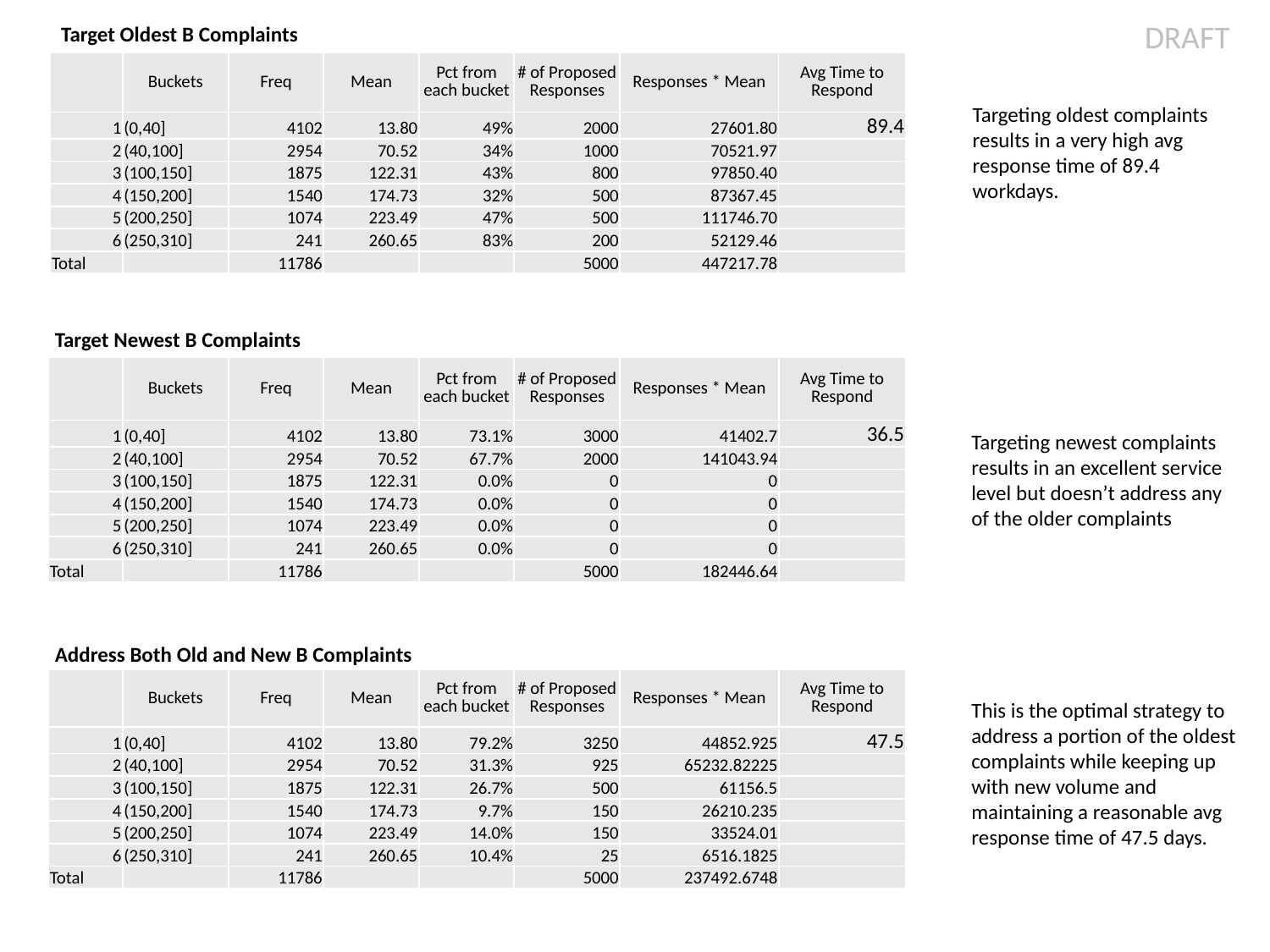

Target Oldest B Complaints
|  | Buckets | Freq | Mean | Pct from each bucket | # of Proposed Responses | Responses \* Mean | Avg Time to Respond |
| --- | --- | --- | --- | --- | --- | --- | --- |
| 1 | (0,40] | 4102 | 13.80 | 49% | 2000 | 27601.80 | 89.4 |
| 2 | (40,100] | 2954 | 70.52 | 34% | 1000 | 70521.97 |  |
| 3 | (100,150] | 1875 | 122.31 | 43% | 800 | 97850.40 |  |
| 4 | (150,200] | 1540 | 174.73 | 32% | 500 | 87367.45 |  |
| 5 | (200,250] | 1074 | 223.49 | 47% | 500 | 111746.70 |  |
| 6 | (250,310] | 241 | 260.65 | 83% | 200 | 52129.46 |  |
| Total |  | 11786 |  |  | 5000 | 447217.78 |  |
Targeting oldest complaints results in a very high avg response time of 89.4 workdays.
Target Newest B Complaints
|  | Buckets | Freq | Mean | Pct from each bucket | # of Proposed Responses | Responses \* Mean | Avg Time to Respond |
| --- | --- | --- | --- | --- | --- | --- | --- |
| 1 | (0,40] | 4102 | 13.80 | 73.1% | 3000 | 41402.7 | 36.5 |
| 2 | (40,100] | 2954 | 70.52 | 67.7% | 2000 | 141043.94 |  |
| 3 | (100,150] | 1875 | 122.31 | 0.0% | 0 | 0 |  |
| 4 | (150,200] | 1540 | 174.73 | 0.0% | 0 | 0 |  |
| 5 | (200,250] | 1074 | 223.49 | 0.0% | 0 | 0 |  |
| 6 | (250,310] | 241 | 260.65 | 0.0% | 0 | 0 |  |
| Total |  | 11786 |  |  | 5000 | 182446.64 |  |
Targeting newest complaints results in an excellent service level but doesn’t address any of the older complaints
Address Both Old and New B Complaints
|  | Buckets | Freq | Mean | Pct from each bucket | # of Proposed Responses | Responses \* Mean | Avg Time to Respond |
| --- | --- | --- | --- | --- | --- | --- | --- |
| 1 | (0,40] | 4102 | 13.80 | 79.2% | 3250 | 44852.925 | 47.5 |
| 2 | (40,100] | 2954 | 70.52 | 31.3% | 925 | 65232.82225 |  |
| 3 | (100,150] | 1875 | 122.31 | 26.7% | 500 | 61156.5 |  |
| 4 | (150,200] | 1540 | 174.73 | 9.7% | 150 | 26210.235 |  |
| 5 | (200,250] | 1074 | 223.49 | 14.0% | 150 | 33524.01 |  |
| 6 | (250,310] | 241 | 260.65 | 10.4% | 25 | 6516.1825 |  |
| Total |  | 11786 |  |  | 5000 | 237492.6748 |  |
This is the optimal strategy to address a portion of the oldest complaints while keeping up with new volume and maintaining a reasonable avg response time of 47.5 days.